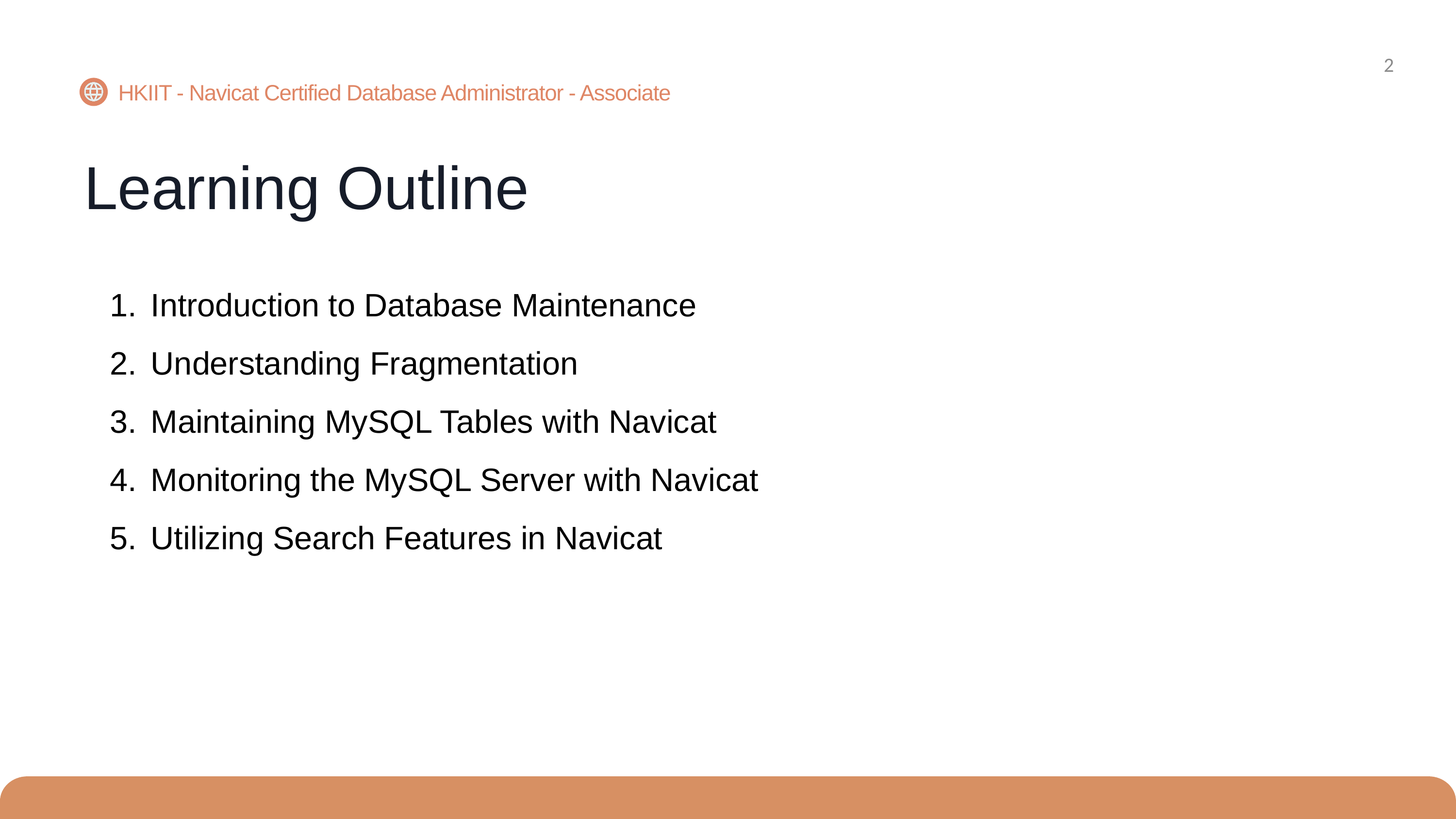

2

HKIIT - Navicat Certified Database Administrator - Associate
Learning Outline
Introduction to Database Maintenance
Understanding Fragmentation
Maintaining MySQL Tables with Navicat
Monitoring the MySQL Server with Navicat
Utilizing Search Features in Navicat